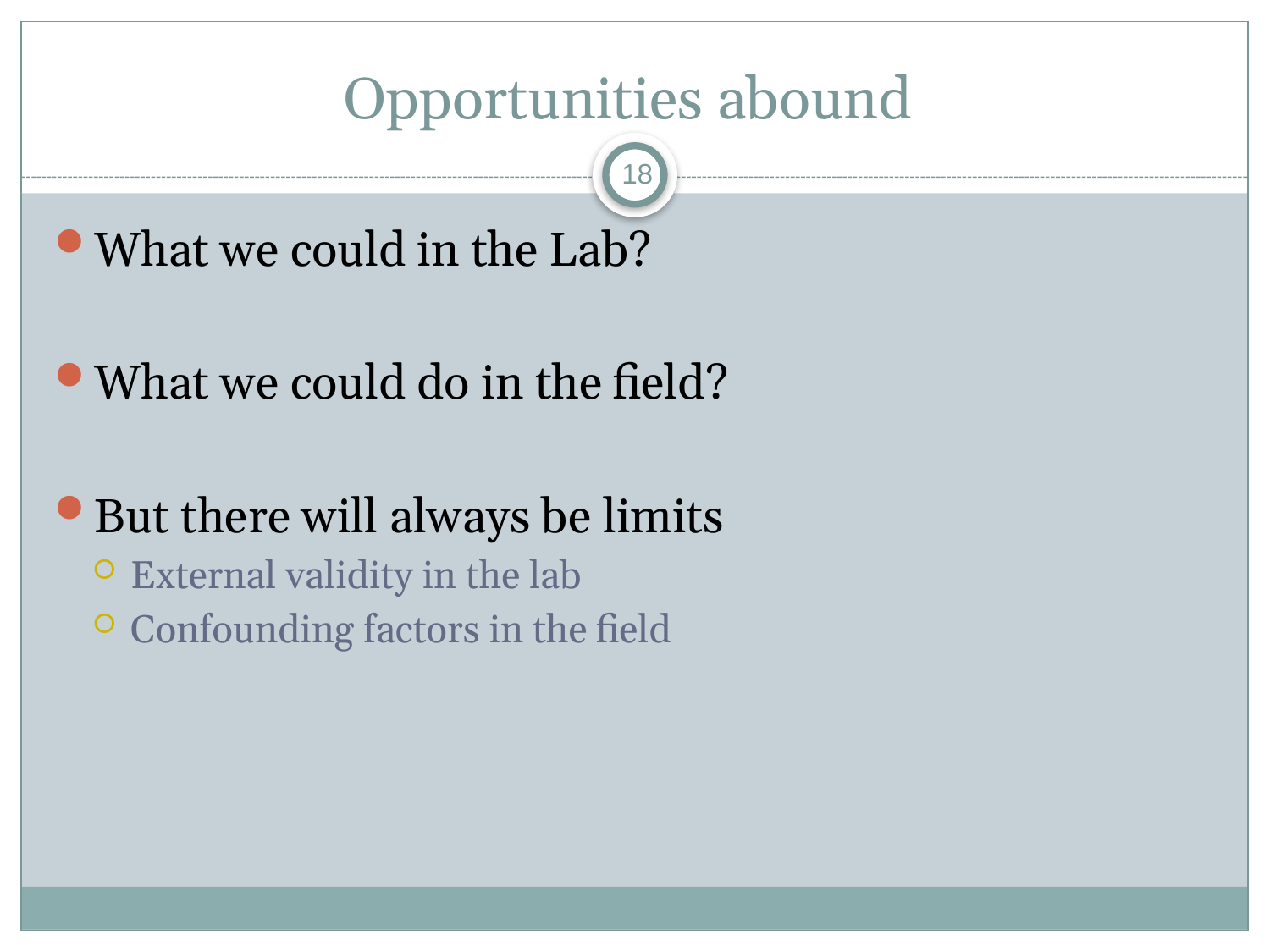

# Opportunities abound
18
What we could in the Lab?

What we could do in the field?

But there will always be limits
External validity in the lab
Confounding factors in the field